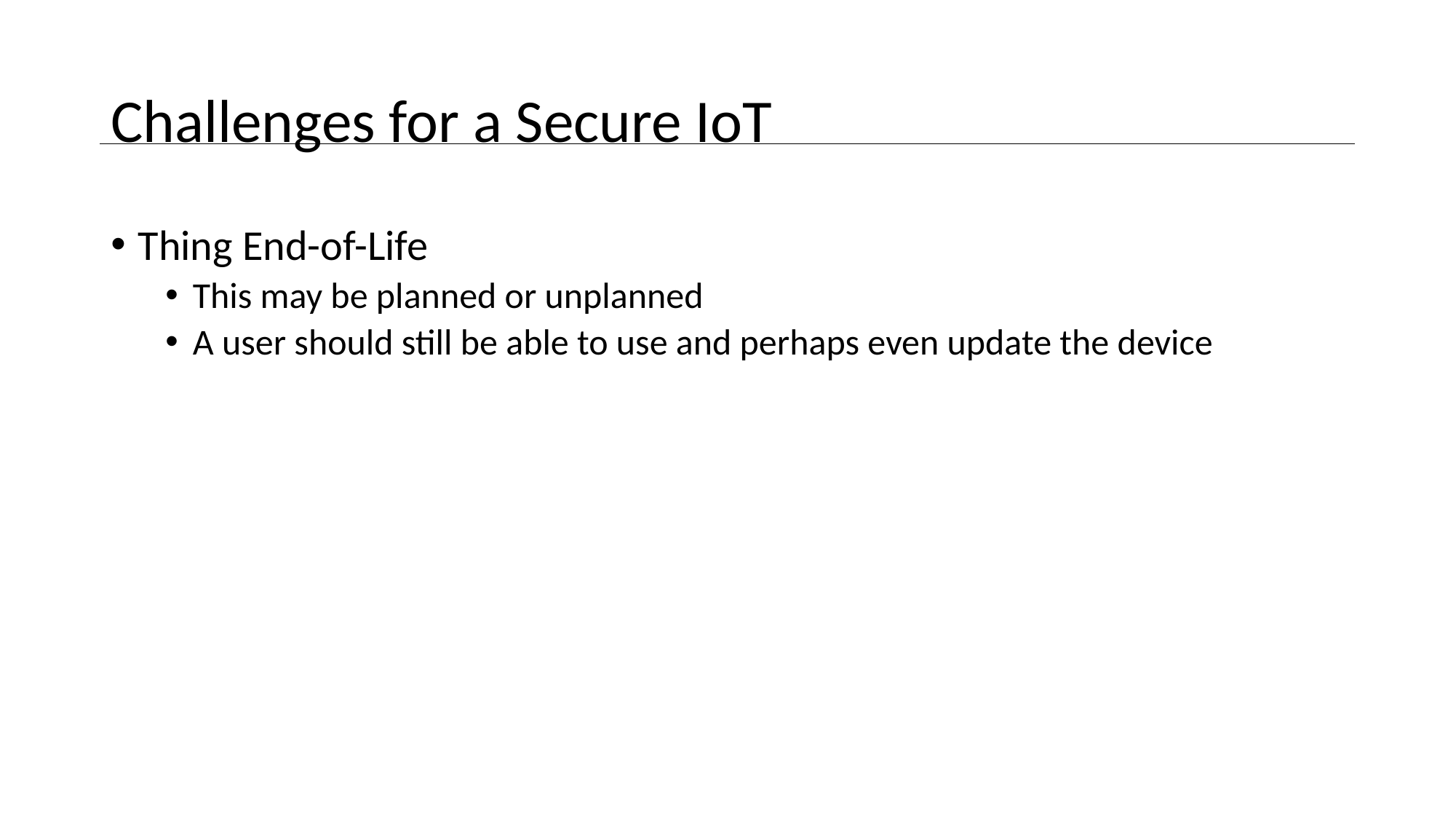

# Challenges for a Secure IoT
Thing End-of-Life
This may be planned or unplanned
A user should still be able to use and perhaps even update the device